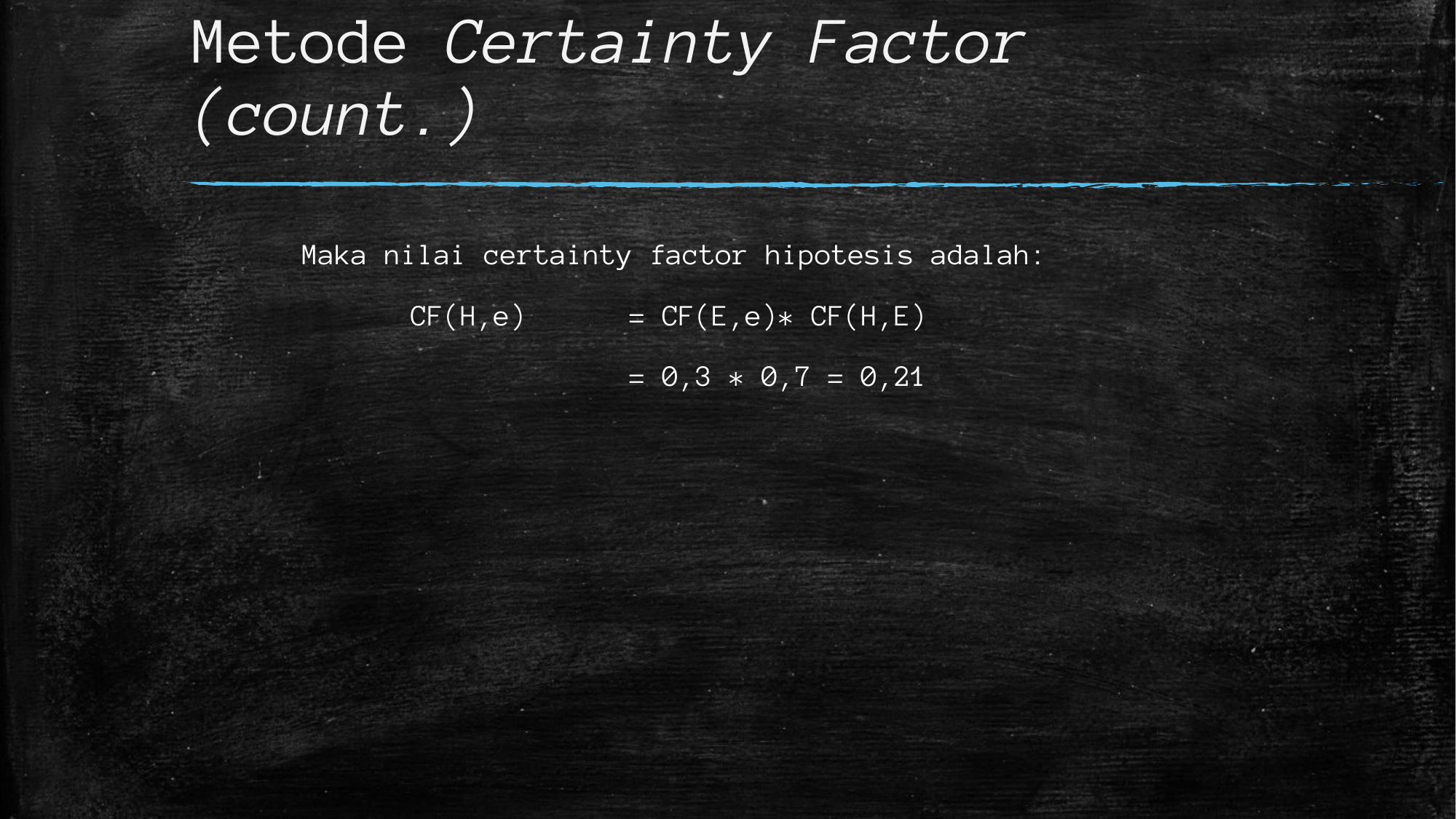

# Metode Certainty Factor (count.)
	Maka nilai certainty factor hipotesis adalah:
		CF(H,e) 	= CF(E,e)* CF(H,E)
				= 0,3 * 0,7 = 0,21